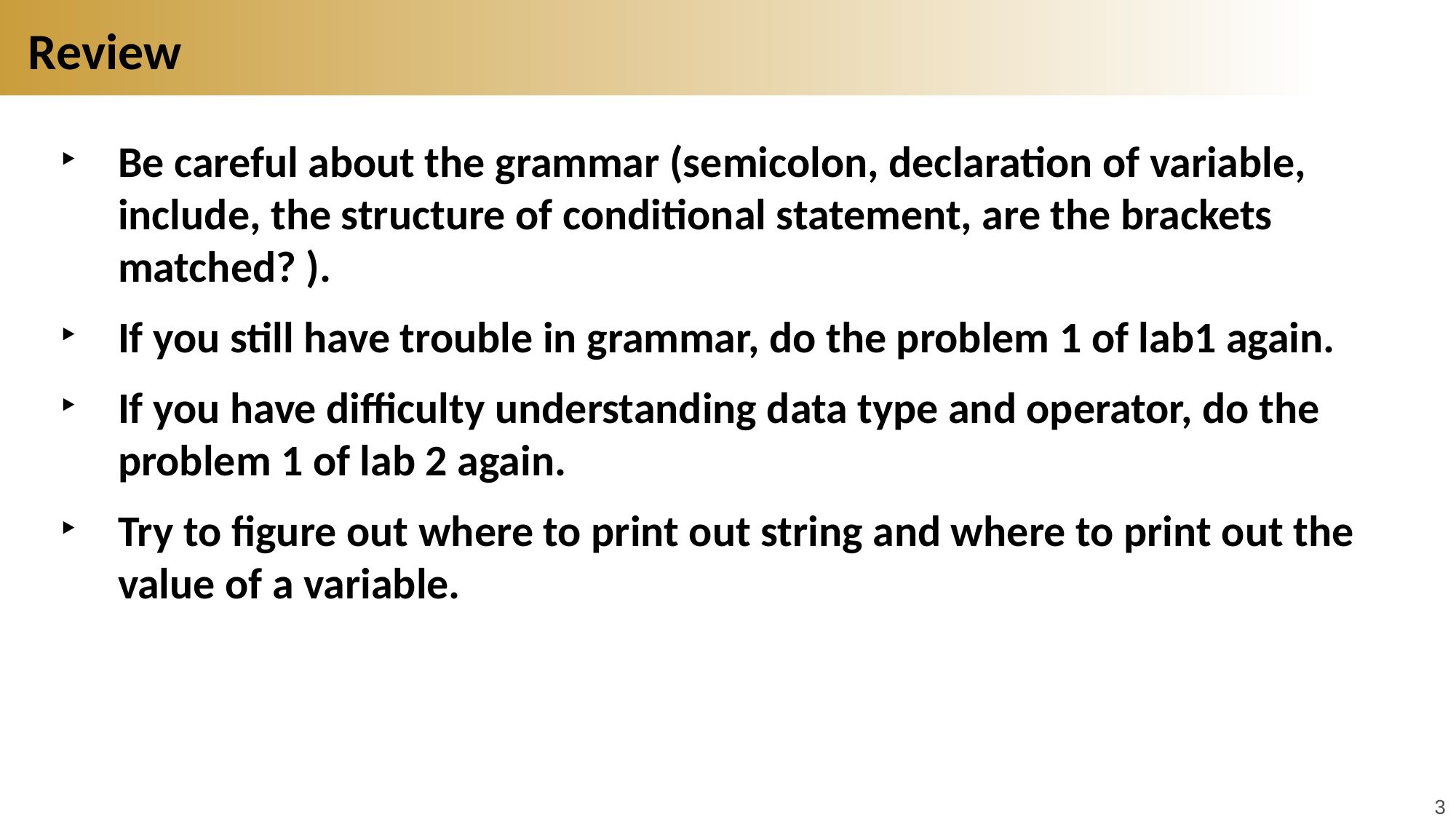

# Review
Be careful about the grammar (semicolon, declaration of variable, include, the structure of conditional statement, are the brackets matched? ).
If you still have trouble in grammar, do the problem 1 of lab1 again.
If you have difficulty understanding data type and operator, do the problem 1 of lab 2 again.
Try to figure out where to print out string and where to print out the value of a variable.

3